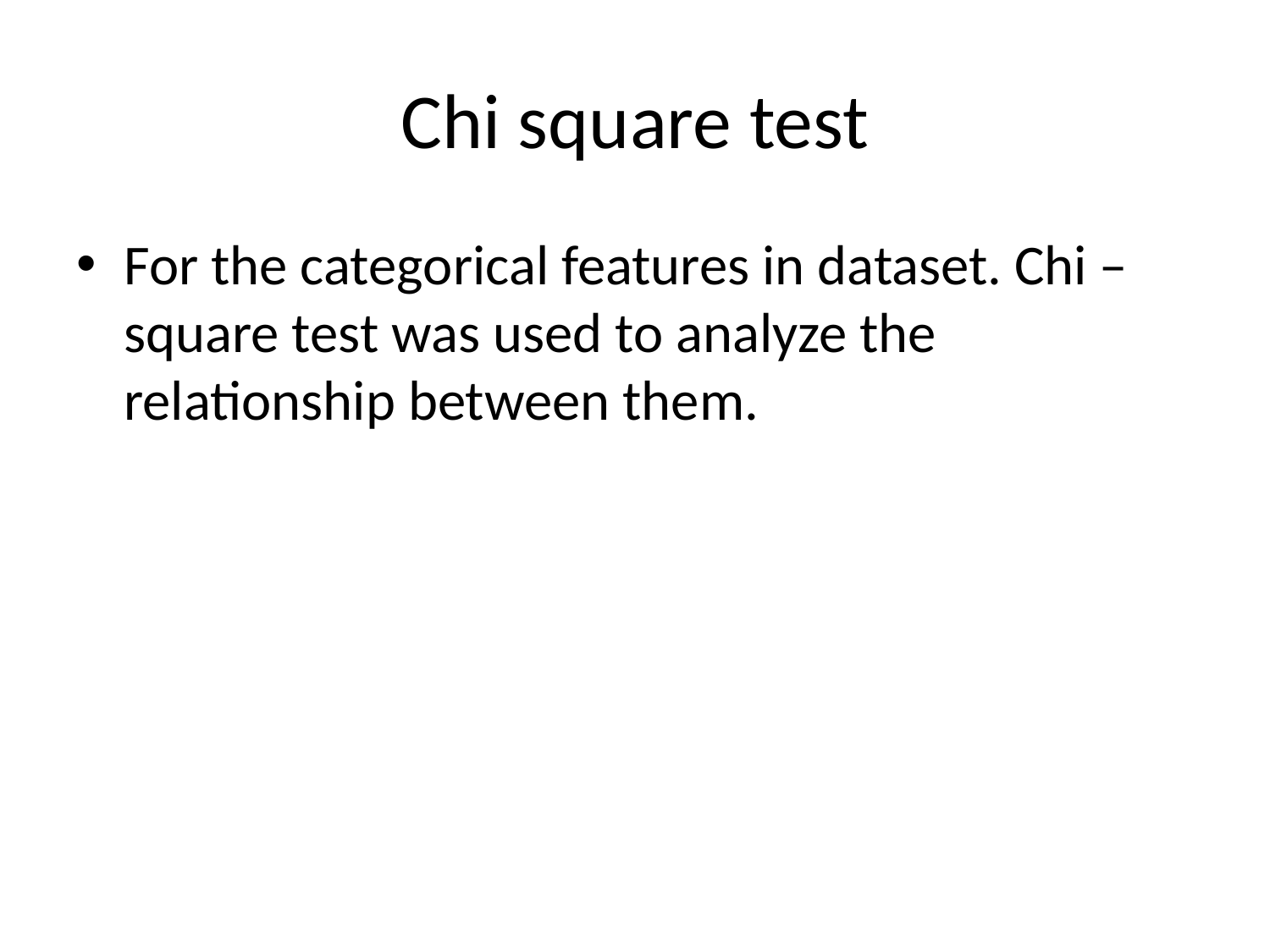

# Chi square test
For the categorical features in dataset. Chi – square test was used to analyze the relationship between them.